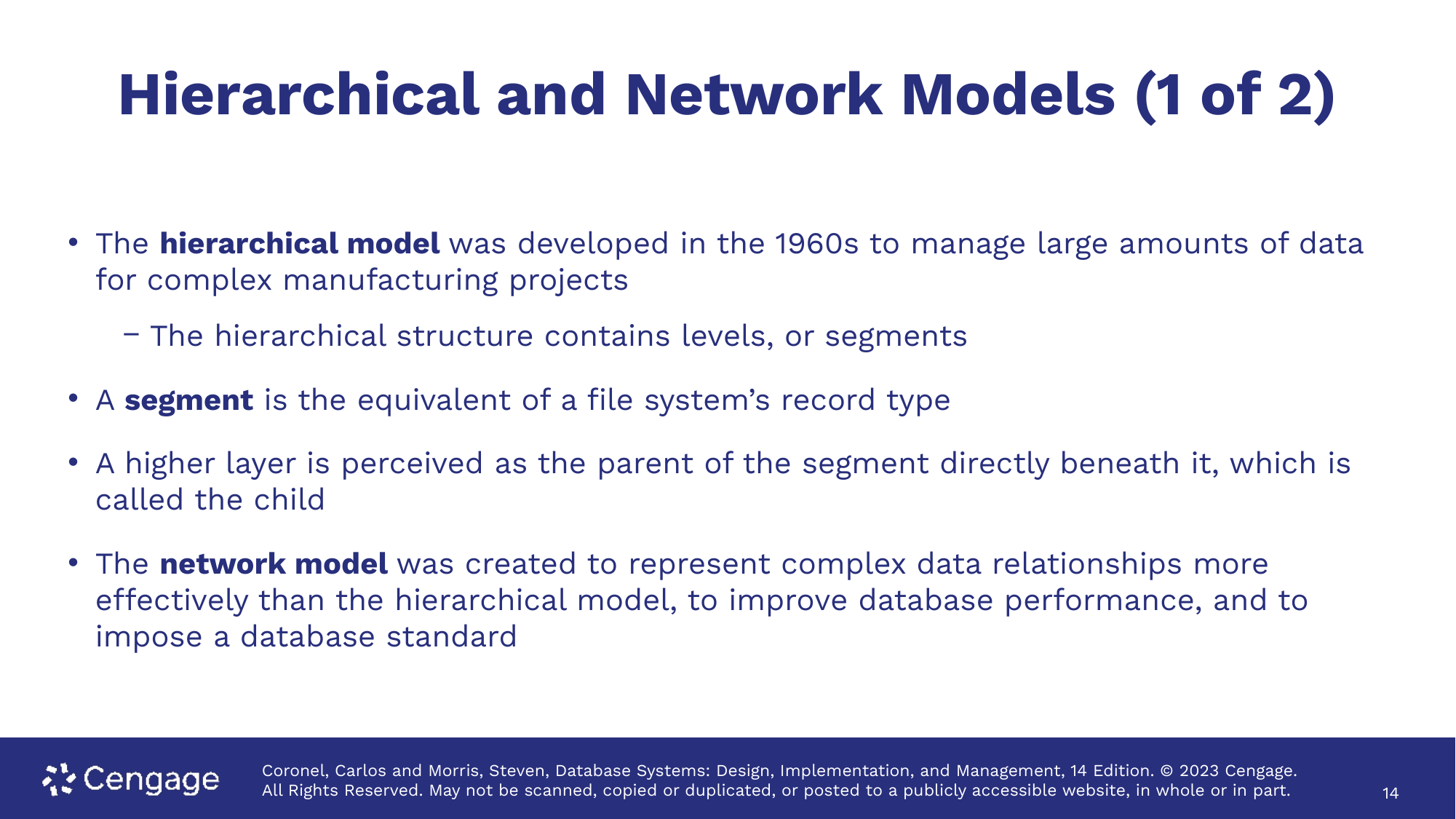

# Hierarchical and Network Models (1 of 2)
The hierarchical model was developed in the 1960s to manage large amounts of data for complex manufacturing projects
The hierarchical structure contains levels, or segments
A segment is the equivalent of a file system’s record type
A higher layer is perceived as the parent of the segment directly beneath it, which is called the child
The network model was created to represent complex data relationships more effectively than the hierarchical model, to improve database performance, and to impose a database standard